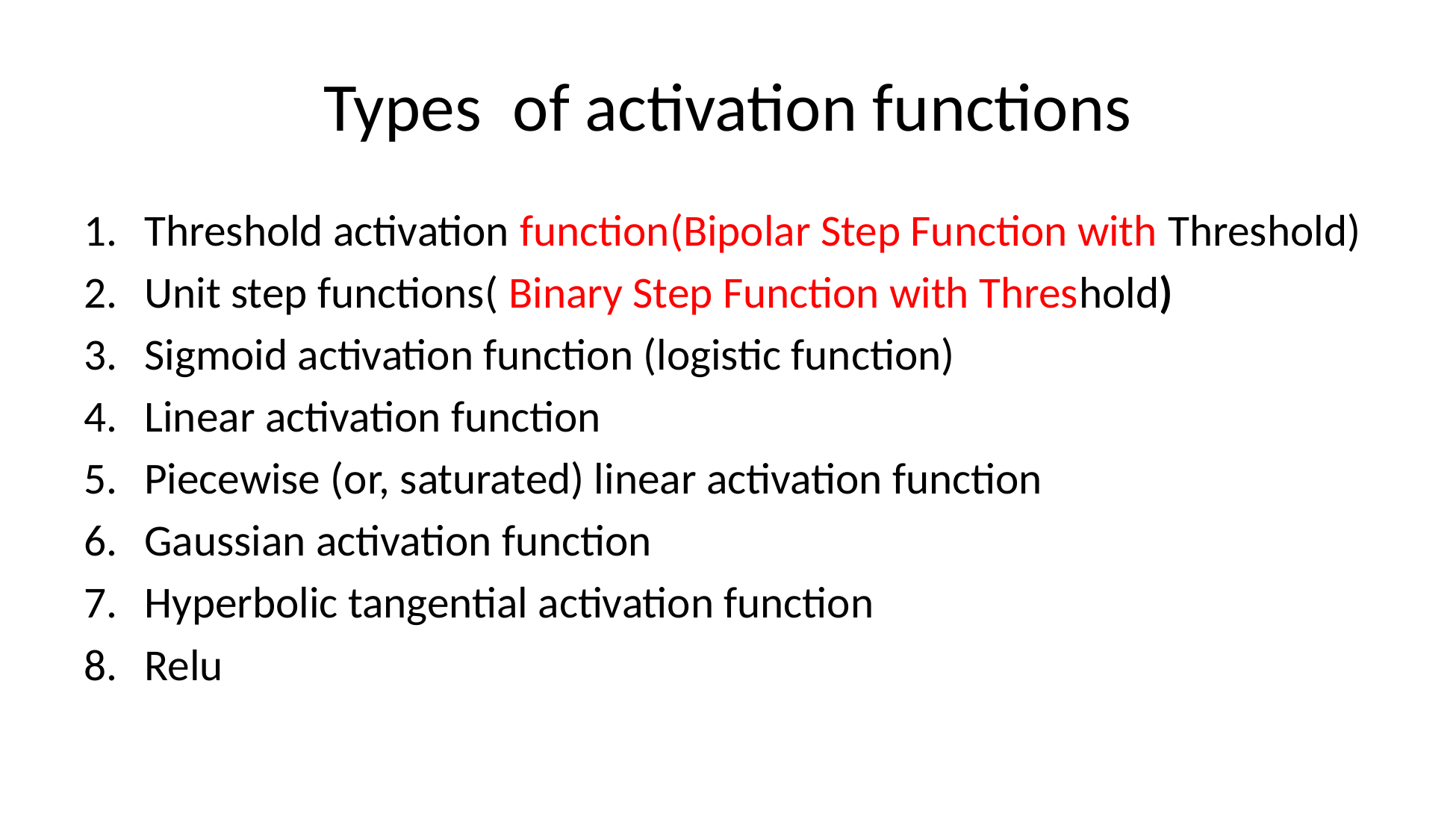

# Types  of activation functions
Threshold activation function(Bipolar Step Function with Threshold)
Unit step functions( Binary Step Function with Threshold)
Sigmoid activation function (logistic function)
Linear activation function
Piecewise (or, saturated) linear activation function
Gaussian activation function
Hyperbolic tangential activation function
Relu